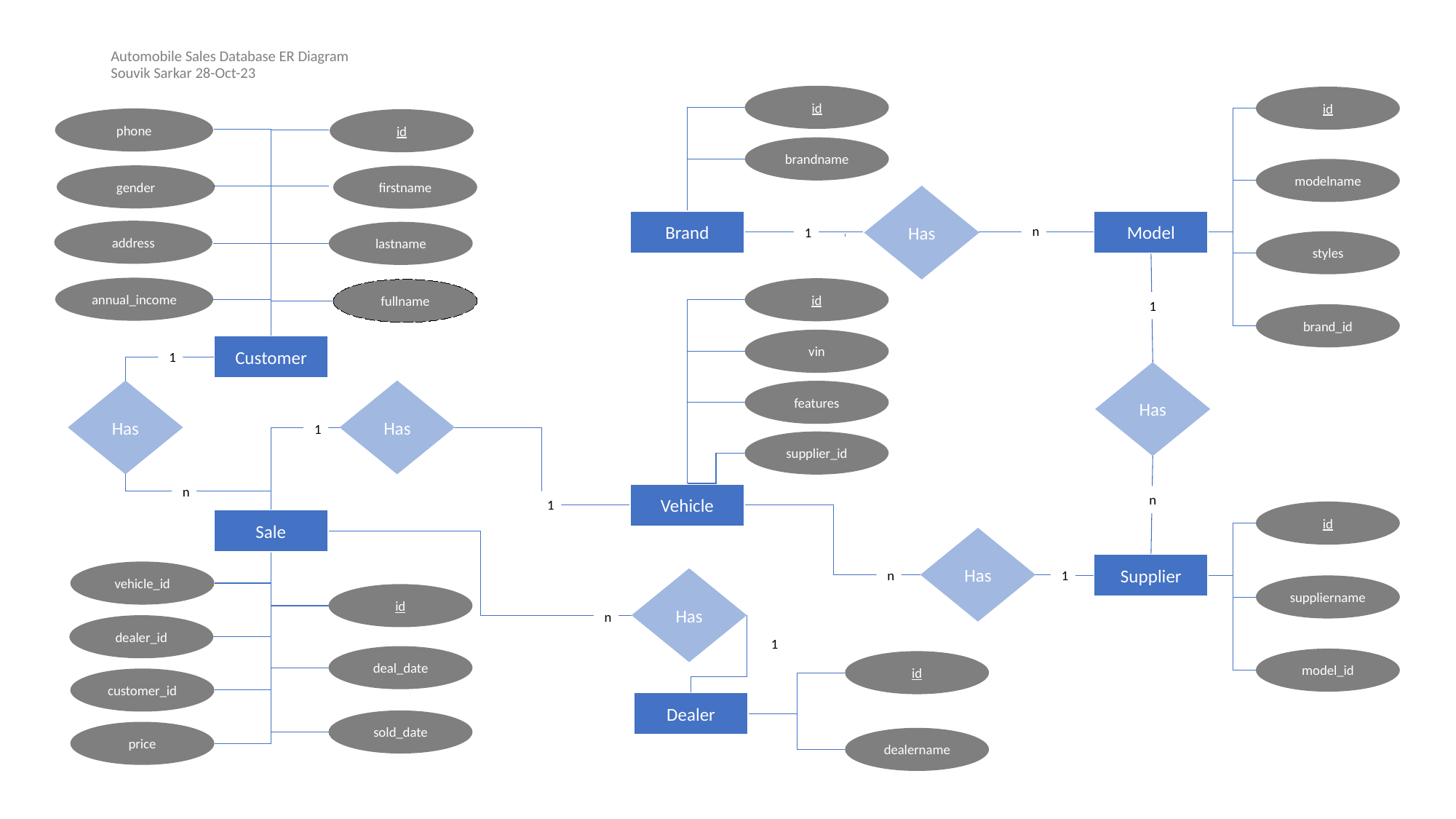

# Automobile Sales Database ER Diagram Souvik Sarkar 28-Oct-23
id
id
phone
id
brandname
modelname
gender
firstname
Has
Brand
Model
n
1
address
lastname
styles
annual_income
id
fullname
1
brand_id
vin
Customer
1
Has
Has
Has
features
1
supplier_id
n
Vehicle
n
1
id
Sale
Has
Supplier
vehicle_id
1
n
Has
suppliername
id
n
dealer_id
1
deal_date
model_id
id
customer_id
Dealer
sold_date
price
dealername